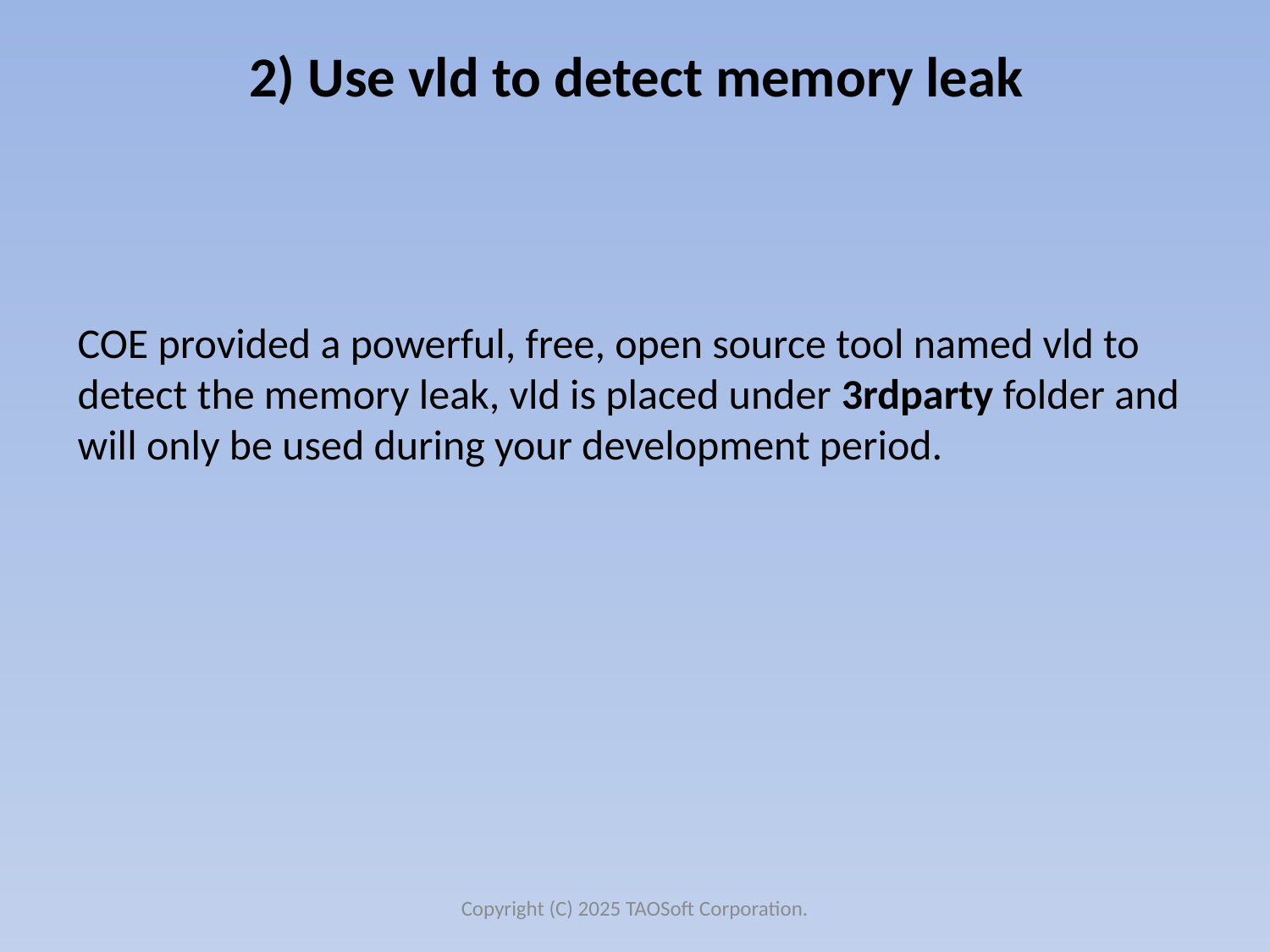

# 2) Use vld to detect memory leak
COE provided a powerful, free, open source tool named vld to detect the memory leak, vld is placed under 3rdparty folder and will only be used during your development period.
Copyright (C) 2025 TAOSoft Corporation.
2